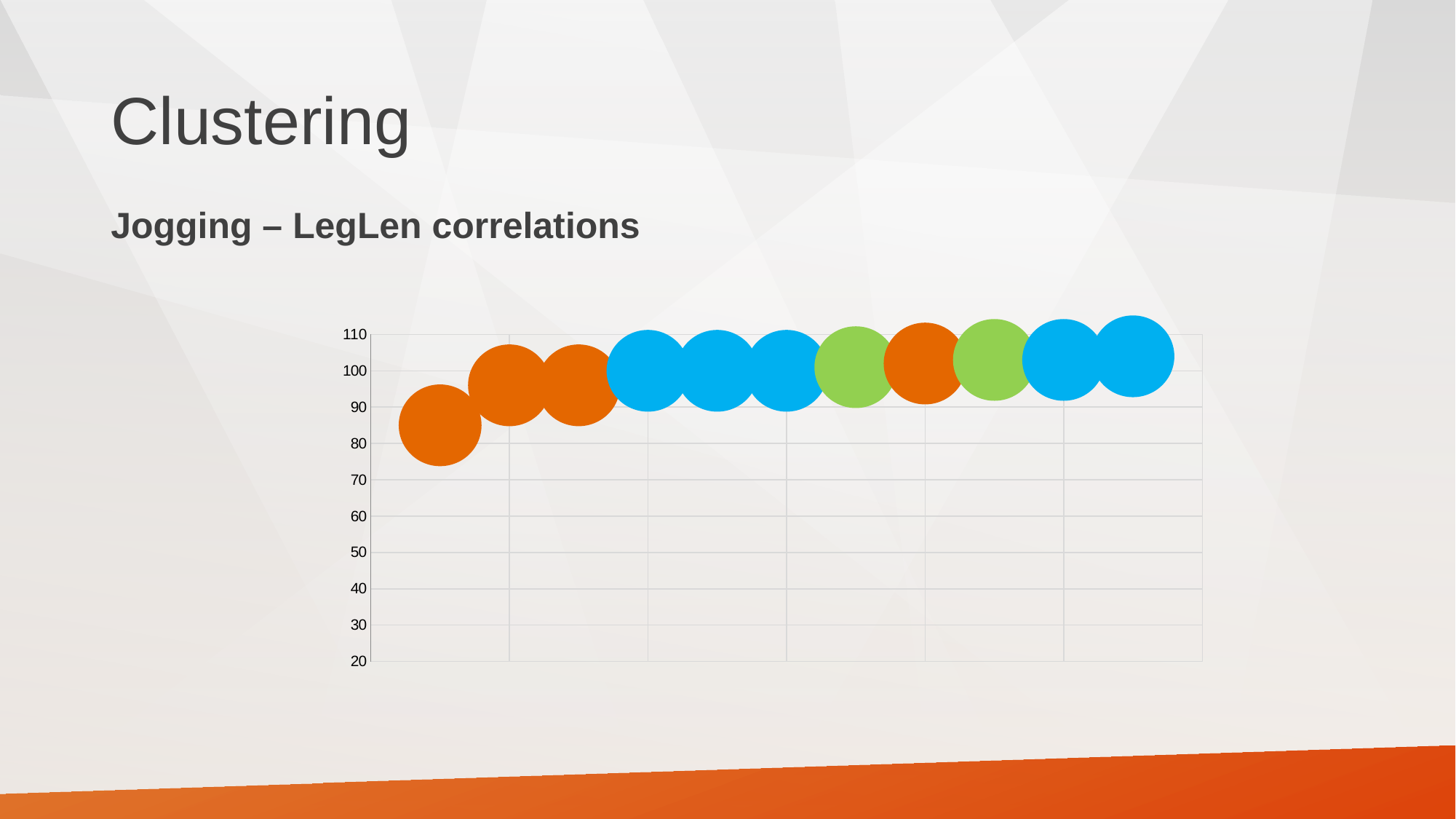

# Clustering
Jogging – LegLen correlations

### Chart

| Category | Y-Values |
|---|---|